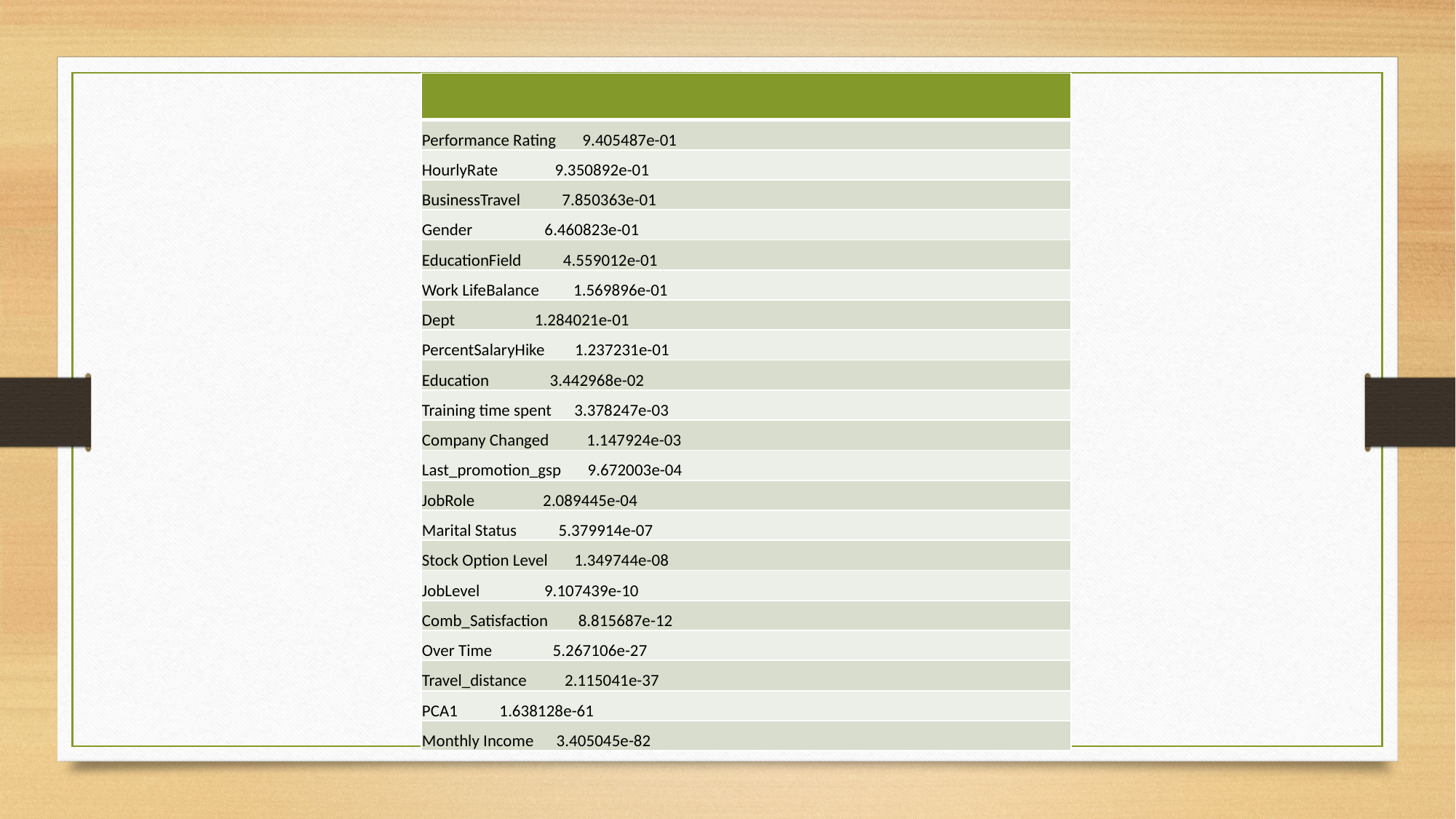

|  |
| --- |
| Performance Rating 9.405487e-01 |
| HourlyRate 9.350892e-01 |
| BusinessTravel 7.850363e-01 |
| Gender 6.460823e-01 |
| EducationField 4.559012e-01 |
| Work LifeBalance 1.569896e-01 |
| Dept 1.284021e-01 |
| PercentSalaryHike 1.237231e-01 |
| Education 3.442968e-02 |
| Training time spent 3.378247e-03 |
| Company Changed 1.147924e-03 |
| Last\_promotion\_gsp 9.672003e-04 |
| JobRole 2.089445e-04 |
| Marital Status 5.379914e-07 |
| Stock Option Level 1.349744e-08 |
| JobLevel 9.107439e-10 |
| Comb\_Satisfaction 8.815687e-12 |
| Over Time 5.267106e-27 |
| Travel\_distance 2.115041e-37 |
| PCA1 1.638128e-61 |
| Monthly Income 3.405045e-82 |